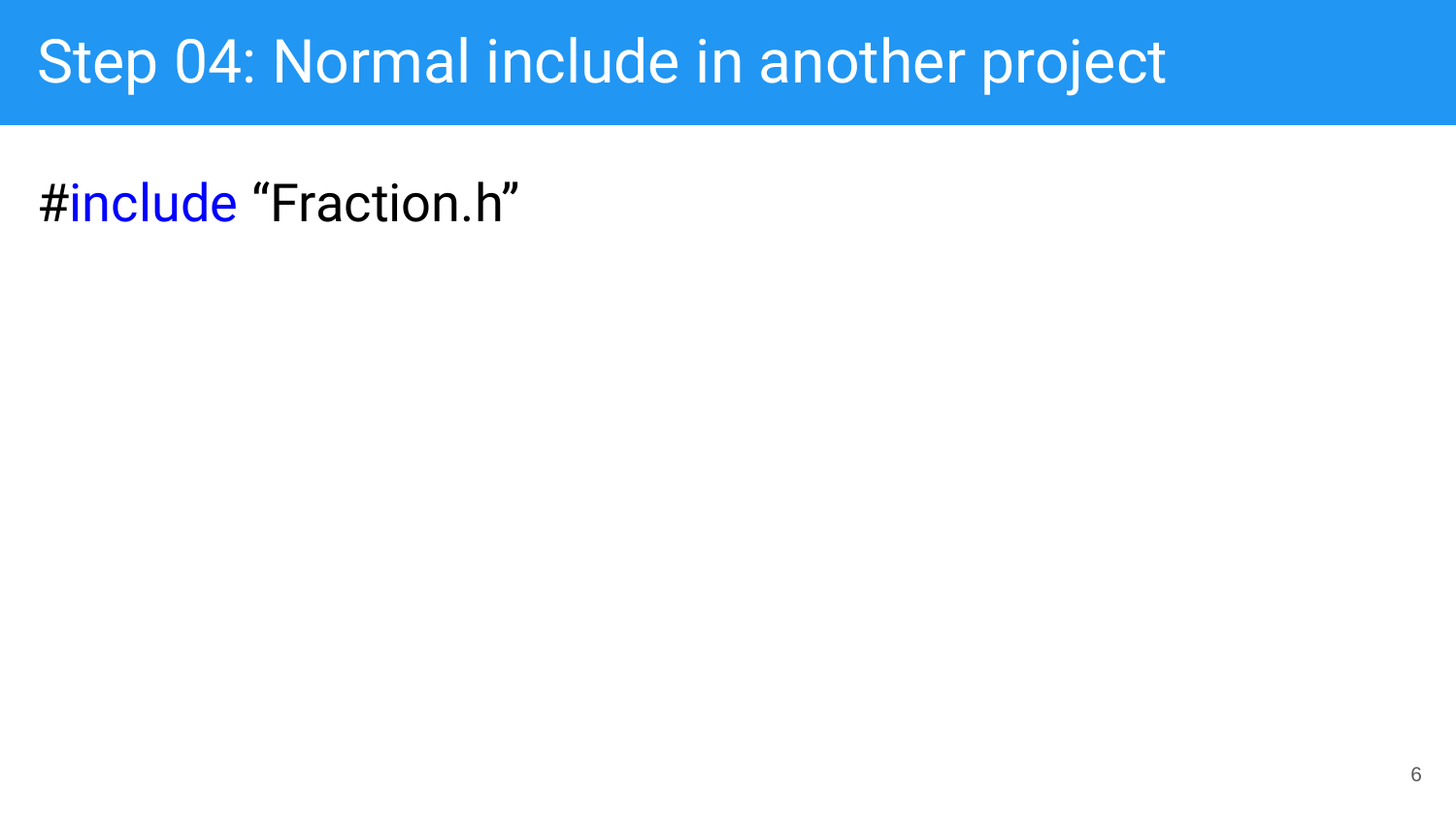

# Step 04: Normal include in another project
#include “Fraction.h”
6